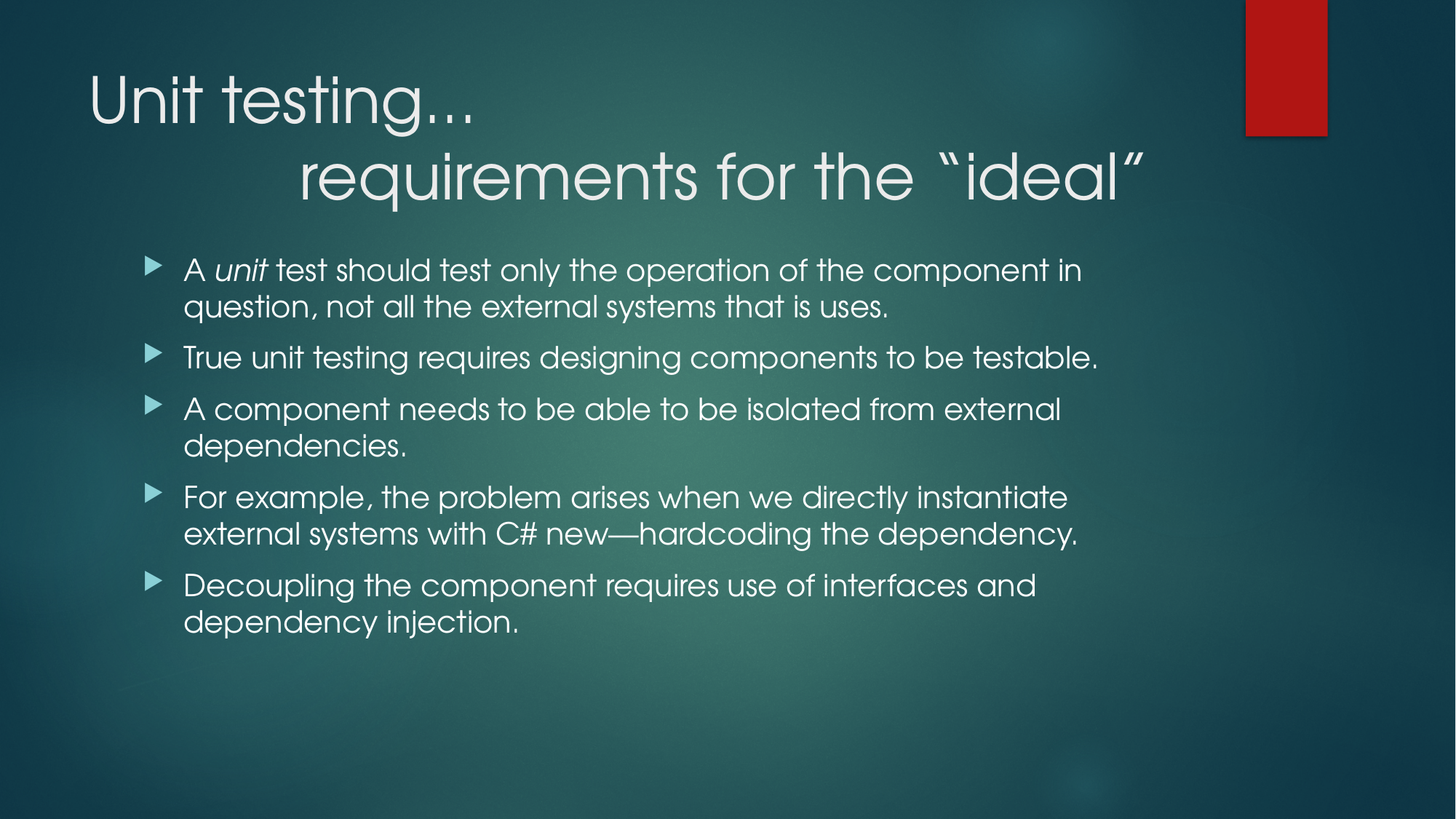

# Unit testing... requirements for the “ideal”
A unit test should test only the operation of the component in question, not all the external systems that is uses.
True unit testing requires designing components to be testable.
A component needs to be able to be isolated from external dependencies.
For example, the problem arises when we directly instantiate external systems with C# new—hardcoding the dependency.
Decoupling the component requires use of interfaces and dependency injection.